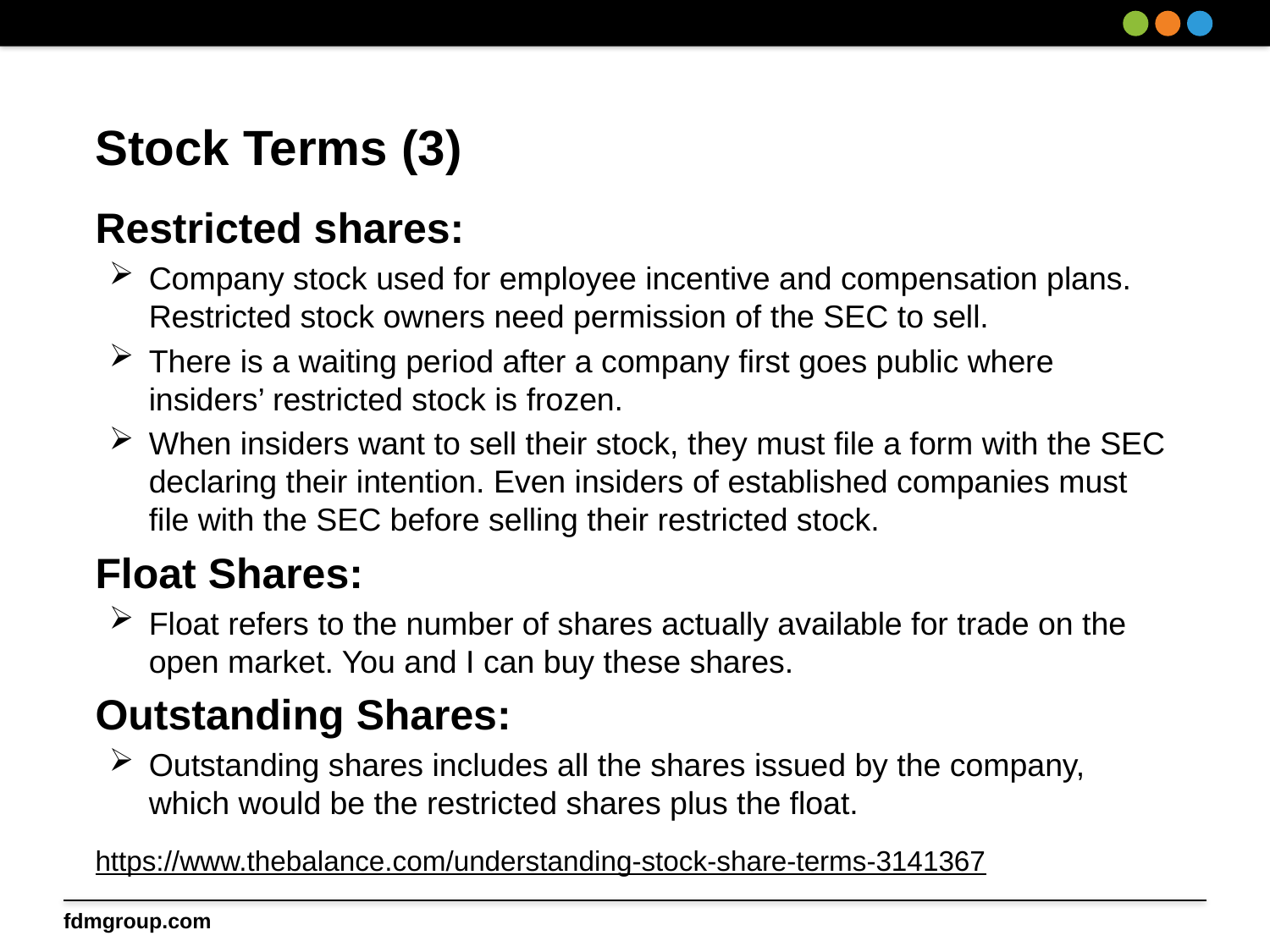

# Stock Terms (3)
Restricted shares:
Company stock used for employee incentive and compensation plans. Restricted stock owners need permission of the SEC to sell.
There is a waiting period after a company first goes public where insiders’ restricted stock is frozen.
When insiders want to sell their stock, they must file a form with the SEC declaring their intention. Even insiders of established companies must file with the SEC before selling their restricted stock.
Float Shares:
Float refers to the number of shares actually available for trade on the open market. You and I can buy these shares.
Outstanding Shares:
Outstanding shares includes all the shares issued by the company, which would be the restricted shares plus the float.
https://www.thebalance.com/understanding-stock-share-terms-3141367